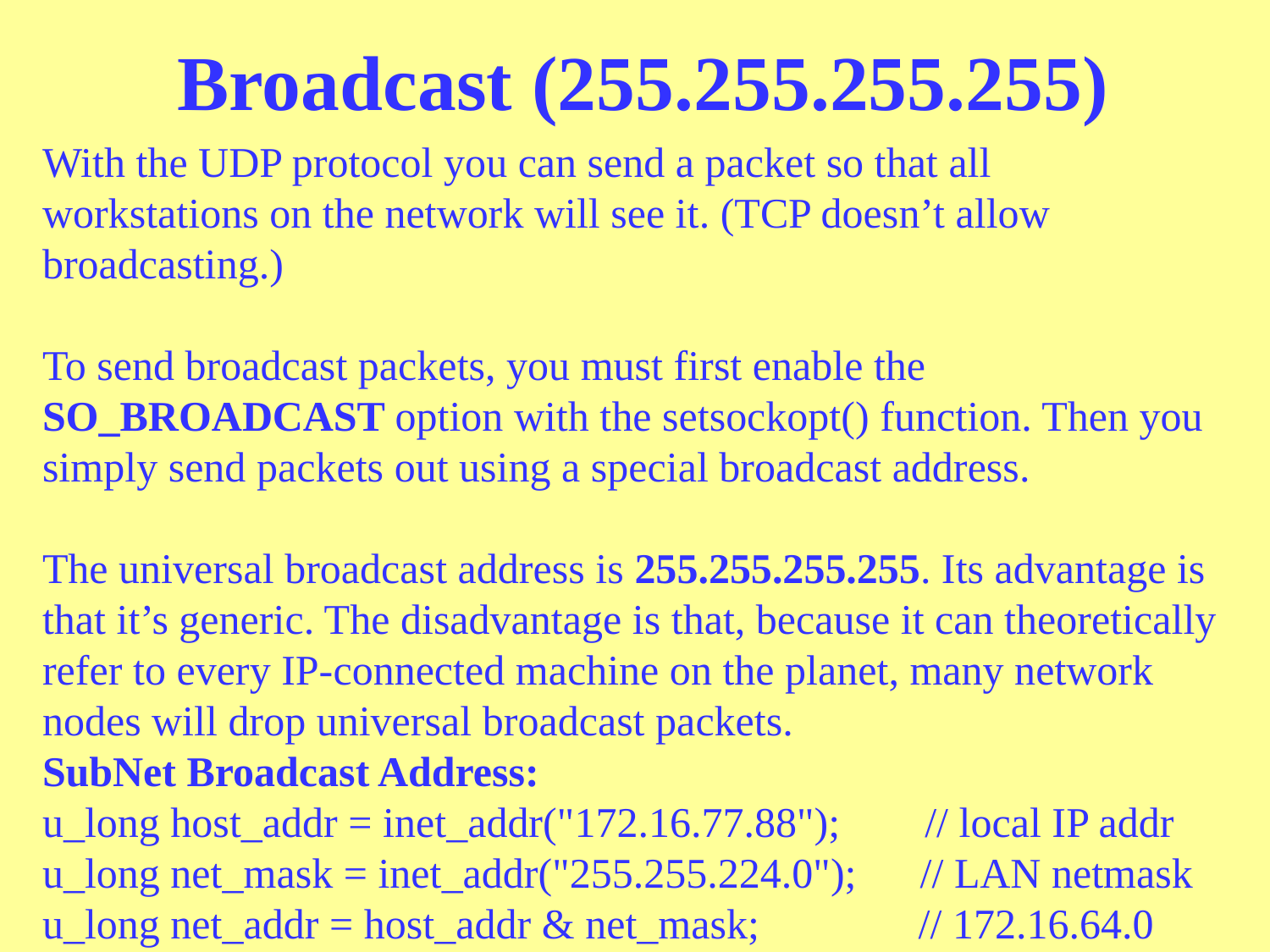

# Broadcast (255.255.255.255)
With the UDP protocol you can send a packet so that all workstations on the network will see it. (TCP doesn’t allow broadcasting.)

To send broadcast packets, you must first enable the SO_BROADCAST option with the setsockopt() function. Then you simply send packets out using a special broadcast address.

The universal broadcast address is 255.255.255.255. Its advantage is that it’s generic. The disadvantage is that, because it can theoretically refer to every IP-connected machine on the planet, many network nodes will drop universal broadcast packets.
SubNet Broadcast Address:
u_long host_addr = inet_addr("172.16.77.88");        // local IP addr
u_long net_mask = inet_addr("255.255.224.0");      // LAN netmask
u_long net_addr = host_addr & net_mask;               // 172.16.64.0
u_long dir_bcast_addr = net_addr | (~net_mask);     // 172.16.95.255